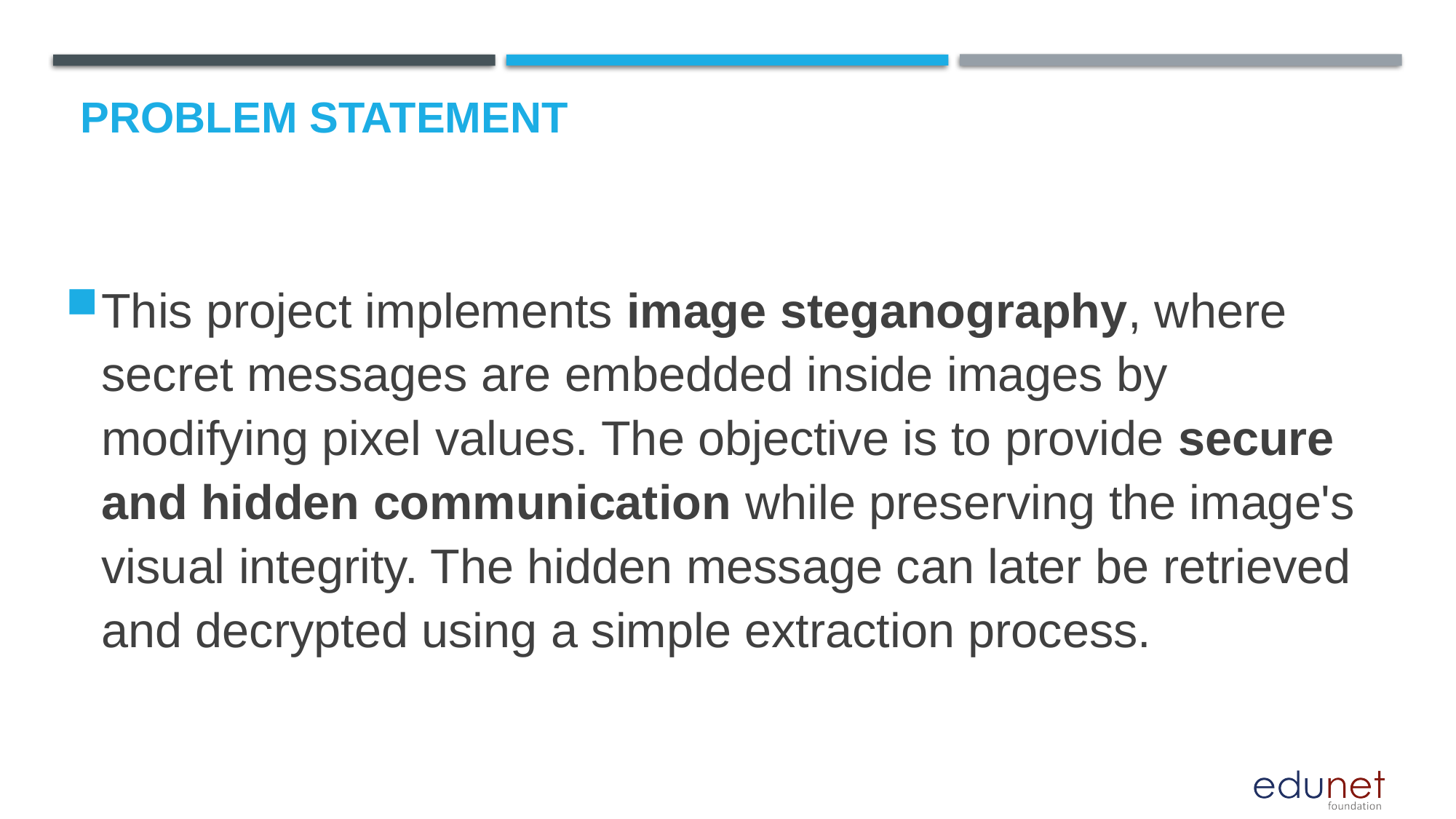

# Problem Statement

This project implements image steganography, where secret messages are embedded inside images by modifying pixel values. The objective is to provide secure and hidden communication while preserving the image's visual integrity. The hidden message can later be retrieved and decrypted using a simple extraction process.